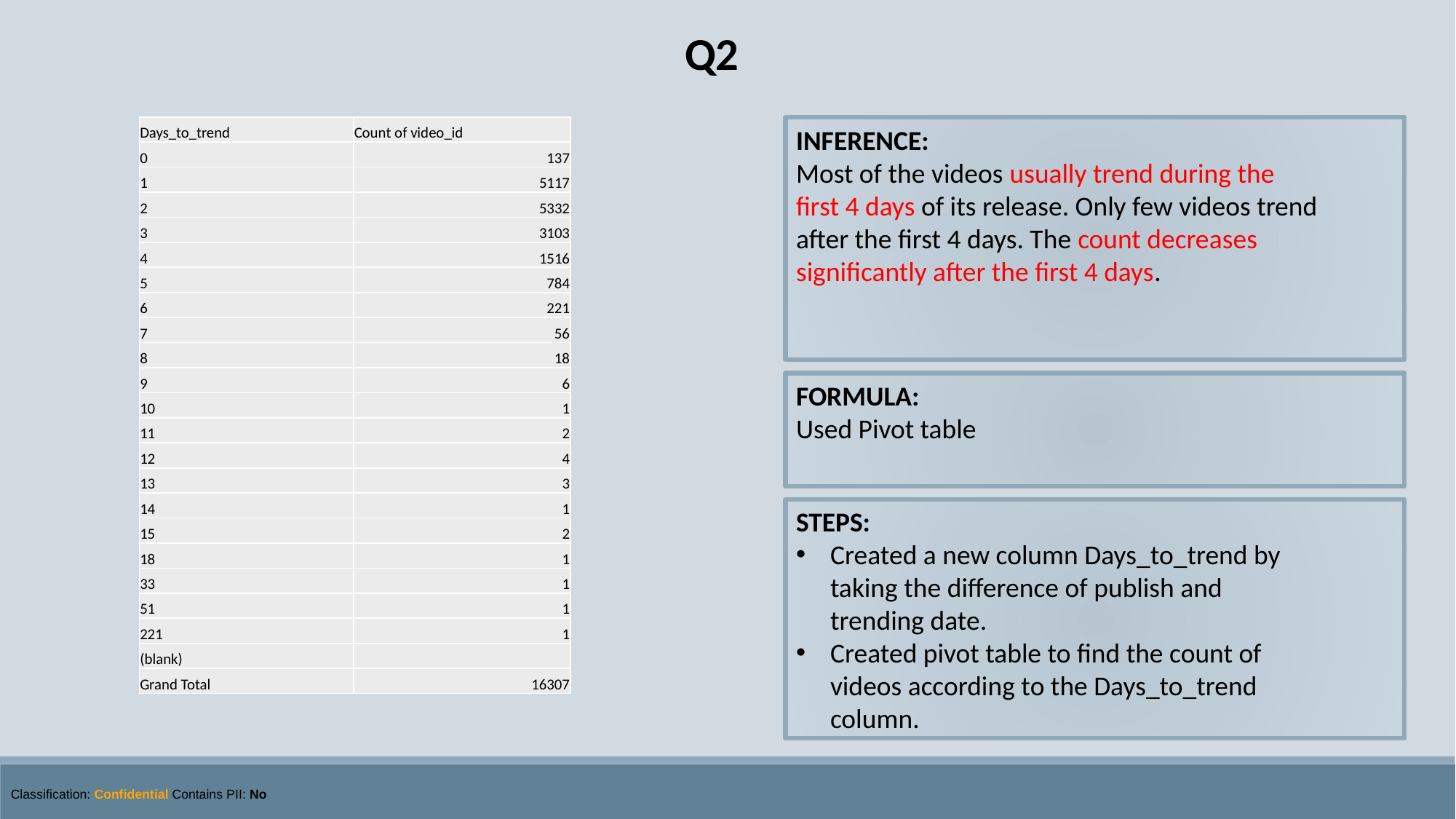

Q2
| Days\_to\_trend | Count of video\_id |
| --- | --- |
| 0 | 137 |
| 1 | 5117 |
| 2 | 5332 |
| 3 | 3103 |
| 4 | 1516 |
| 5 | 784 |
| 6 | 221 |
| 7 | 56 |
| 8 | 18 |
| 9 | 6 |
| 10 | 1 |
| 11 | 2 |
| 12 | 4 |
| 13 | 3 |
| 14 | 1 |
| 15 | 2 |
| 18 | 1 |
| 33 | 1 |
| 51 | 1 |
| 221 | 1 |
| (blank) |  |
| Grand Total | 16307 |

INFERENCE:
Most of the videos usually trend during the first 4 days of its release. Only few videos trend after the first 4 days. The count decreases significantly after the first 4 days.
FORMULA:
Used Pivot table

STEPS:
Created a new column Days_to_trend by taking the difference of publish and trending date.
Created pivot table to find the count of videos according to the Days_to_trend column.